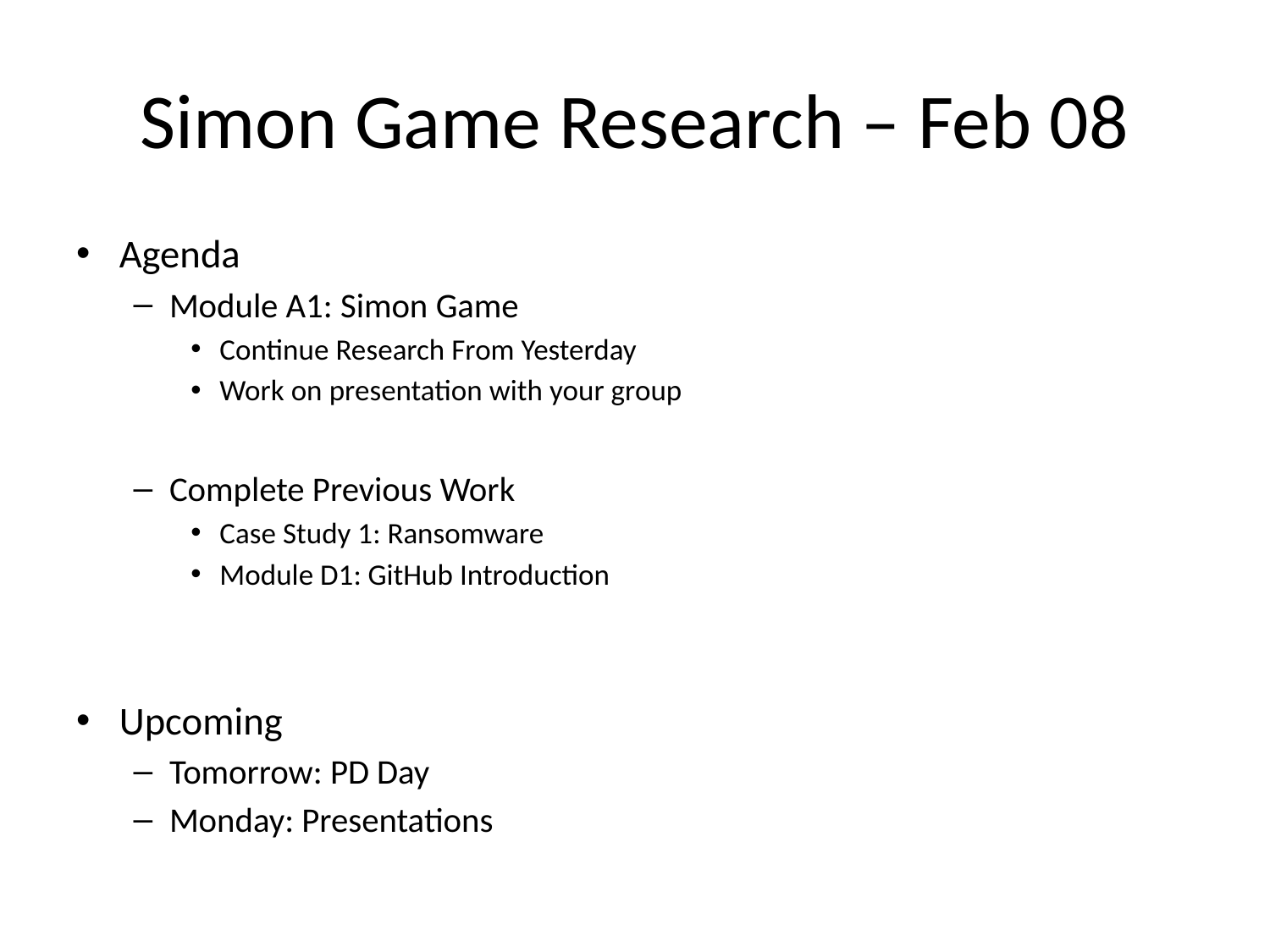

# Simon Game Research – Feb 08
Agenda
Module A1: Simon Game
Continue Research From Yesterday
Work on presentation with your group

Complete Previous Work
Case Study 1: Ransomware
Module D1: GitHub Introduction

Upcoming
Tomorrow: PD Day
Monday: Presentations